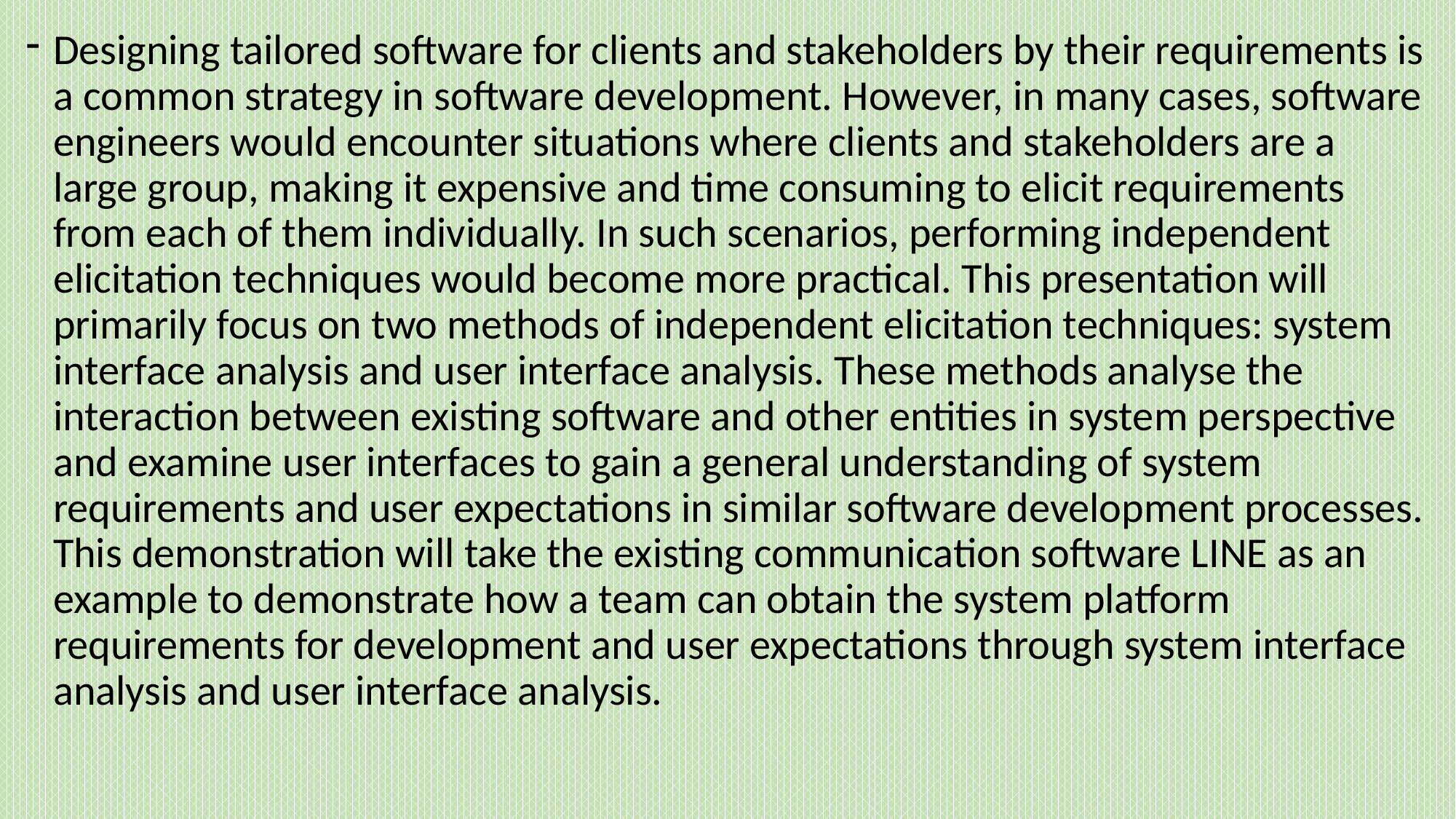

Designing tailored software for clients and stakeholders by their requirements is a common strategy in software development. However, in many cases, software engineers would encounter situations where clients and stakeholders are a large group, making it expensive and time consuming to elicit requirements from each of them individually. In such scenarios, performing independent elicitation techniques would become more practical. This presentation will primarily focus on two methods of independent elicitation techniques: system interface analysis and user interface analysis. These methods analyse the interaction between existing software and other entities in system perspective and examine user interfaces to gain a general understanding of system requirements and user expectations in similar software development processes. This demonstration will take the existing communication software LINE as an example to demonstrate how a team can obtain the system platform requirements for development and user expectations through system interface analysis and user interface analysis.